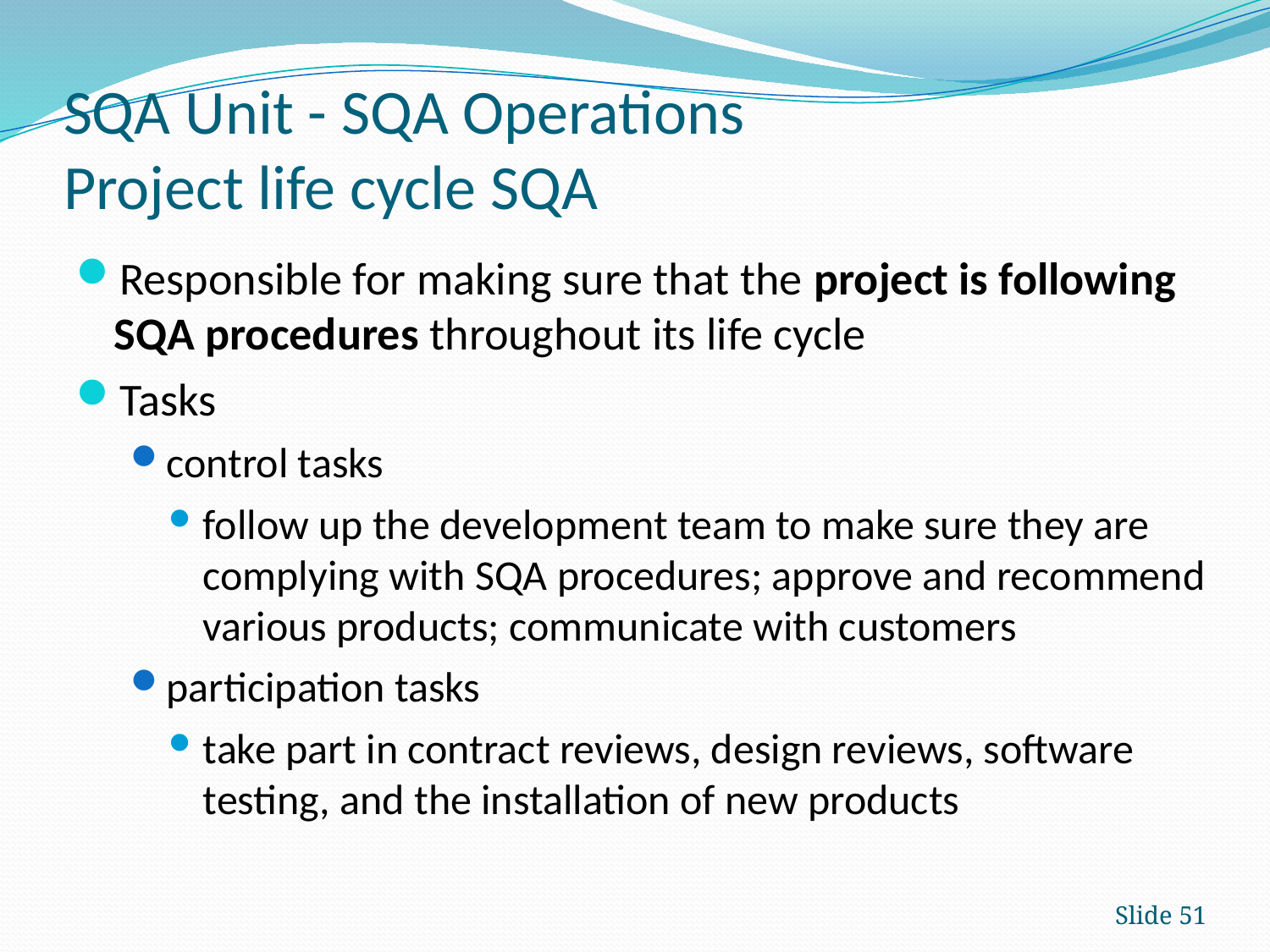

# SQA Unit - SQA Operations Project life cycle SQA
Responsible for making sure that the project is following SQA procedures throughout its life cycle
Tasks
control tasks
follow up the development team to make sure they are complying with SQA procedures; approve and recommend various products; communicate with customers
participation tasks
take part in contract reviews, design reviews, software testing, and the installation of new products
Slide 51